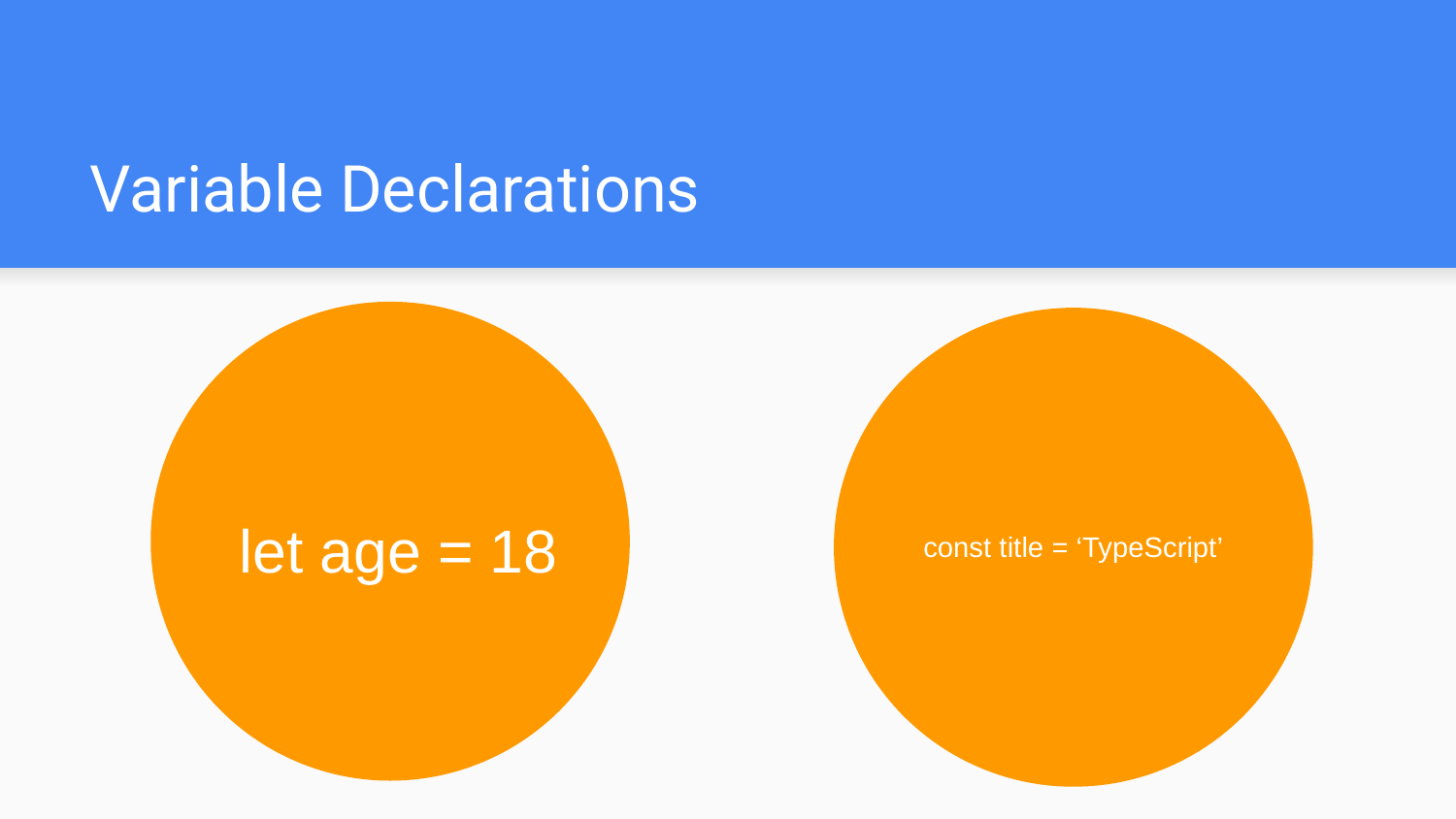

# Variable Declarations

let age = 18
const title = ‘TypeScript’